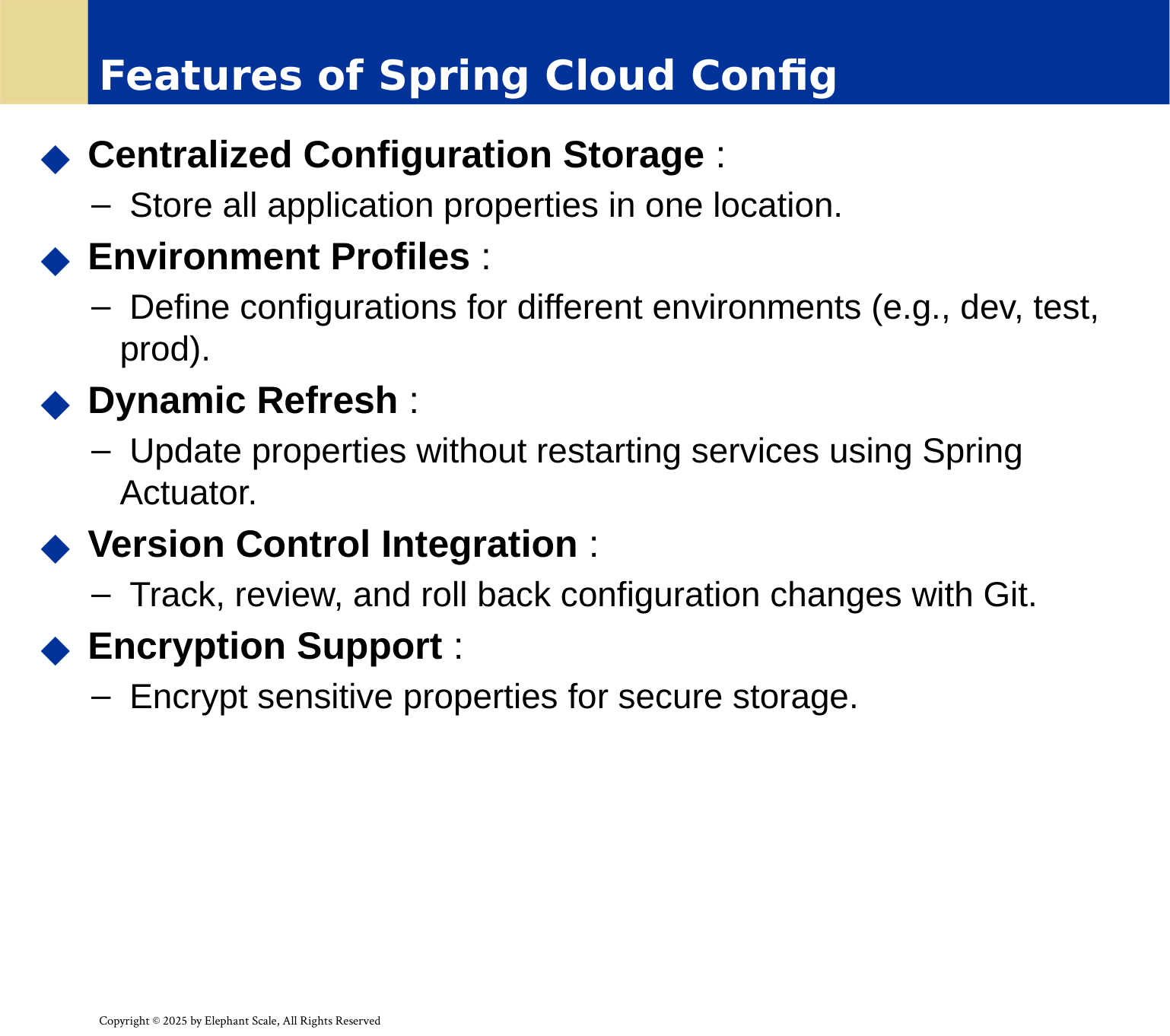

# Features of Spring Cloud Config
 Centralized Configuration Storage :
 Store all application properties in one location.
 Environment Profiles :
 Define configurations for different environments (e.g., dev, test, prod).
 Dynamic Refresh :
 Update properties without restarting services using Spring Actuator.
 Version Control Integration :
 Track, review, and roll back configuration changes with Git.
 Encryption Support :
 Encrypt sensitive properties for secure storage.
Copyright © 2025 by Elephant Scale, All Rights Reserved